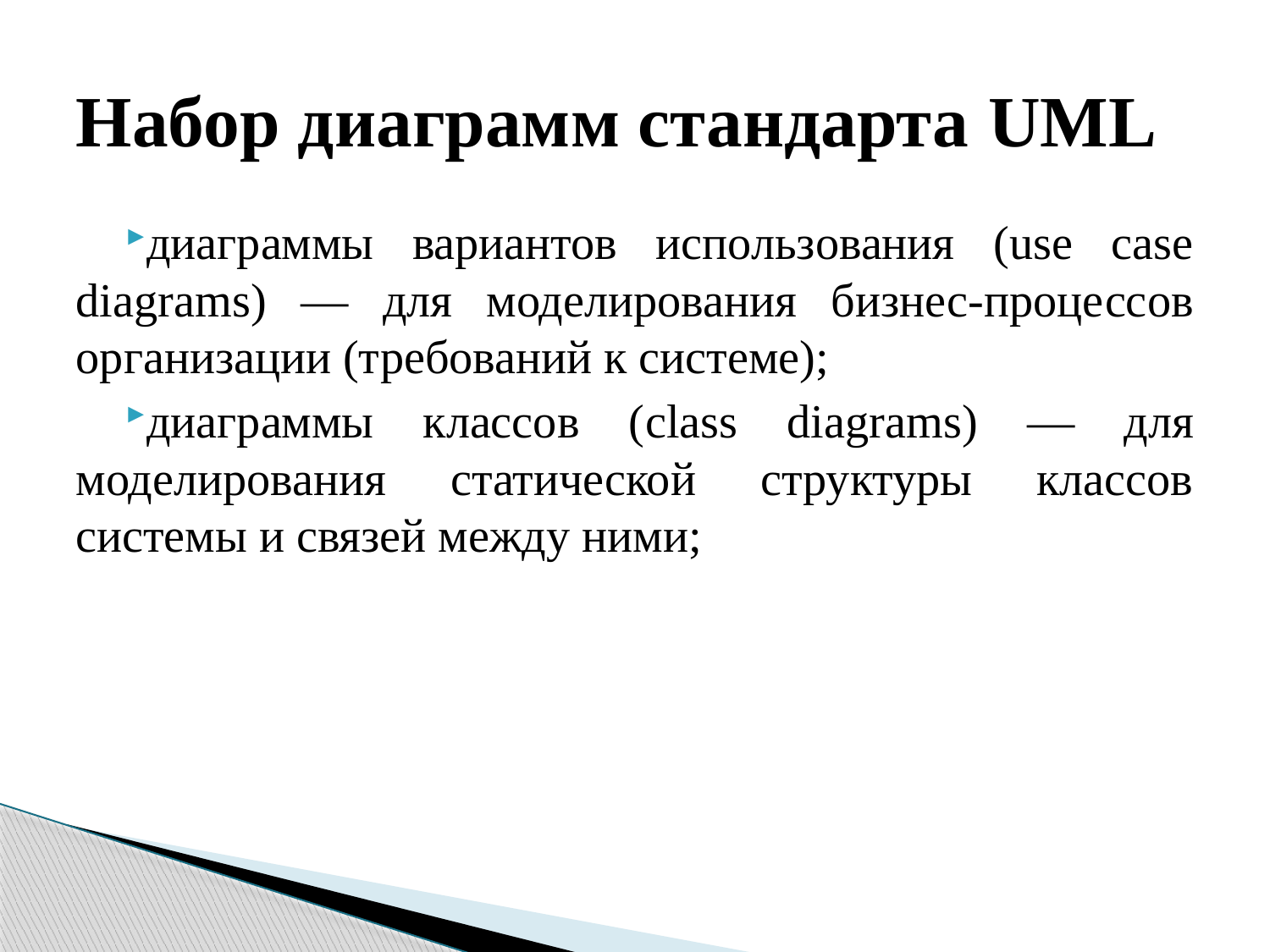

# Набор диаграмм стандарта UML
диаграммы вариантов использования (use case diagrams) — для моделирования бизнес-процессов организации (требований к системе);
диаграммы классов (class diagrams) — для моделирования статической структуры классов системы и связей между ними;